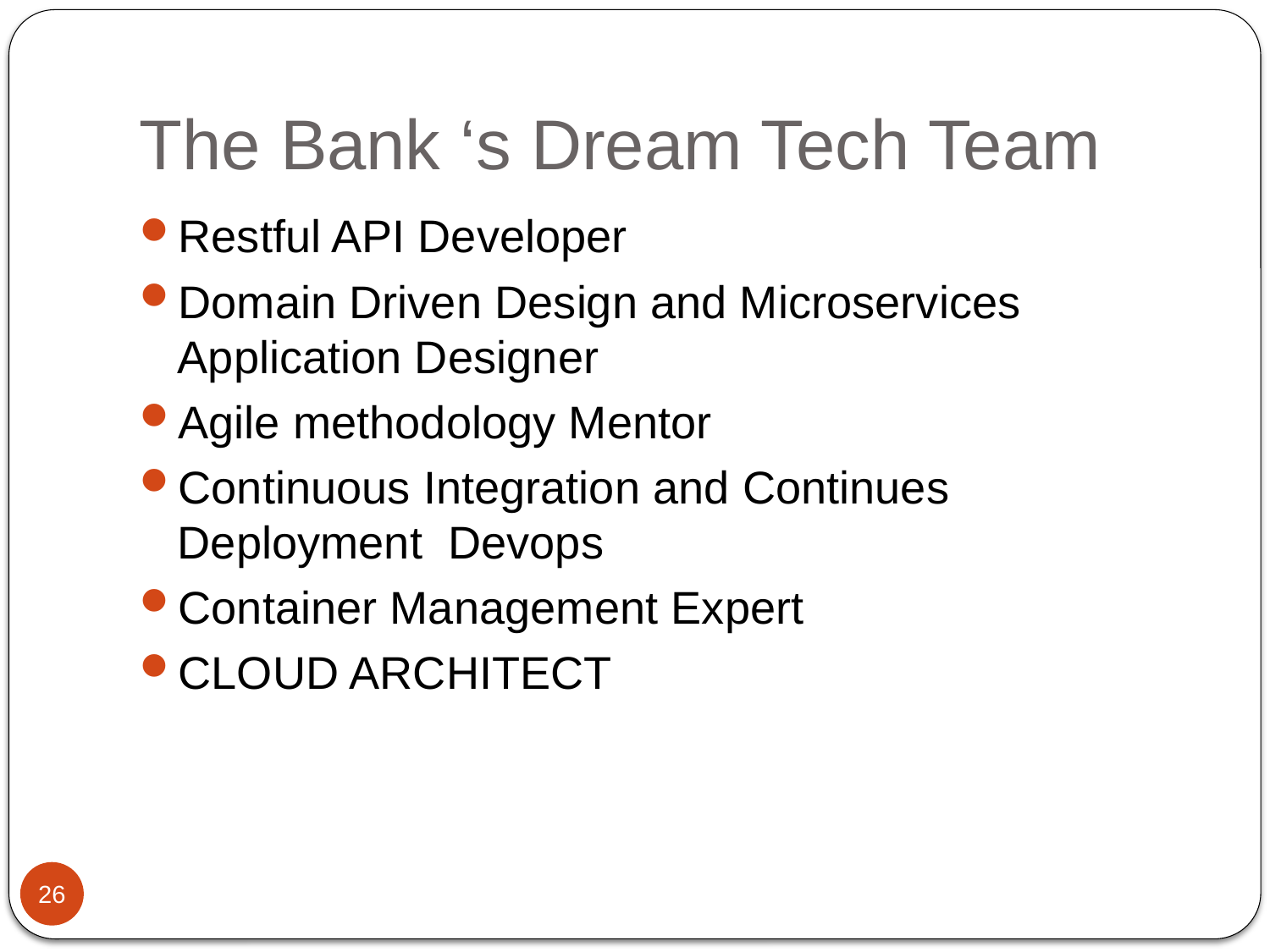

# The Bank ‘s Dream Tech Team
Restful API Developer
Domain Driven Design and Microservices  Application Designer
Agile methodology Mentor
Continuous Integration and Continues Deployment  Devops
Container Management Expert
CLOUD ARCHITECT

26